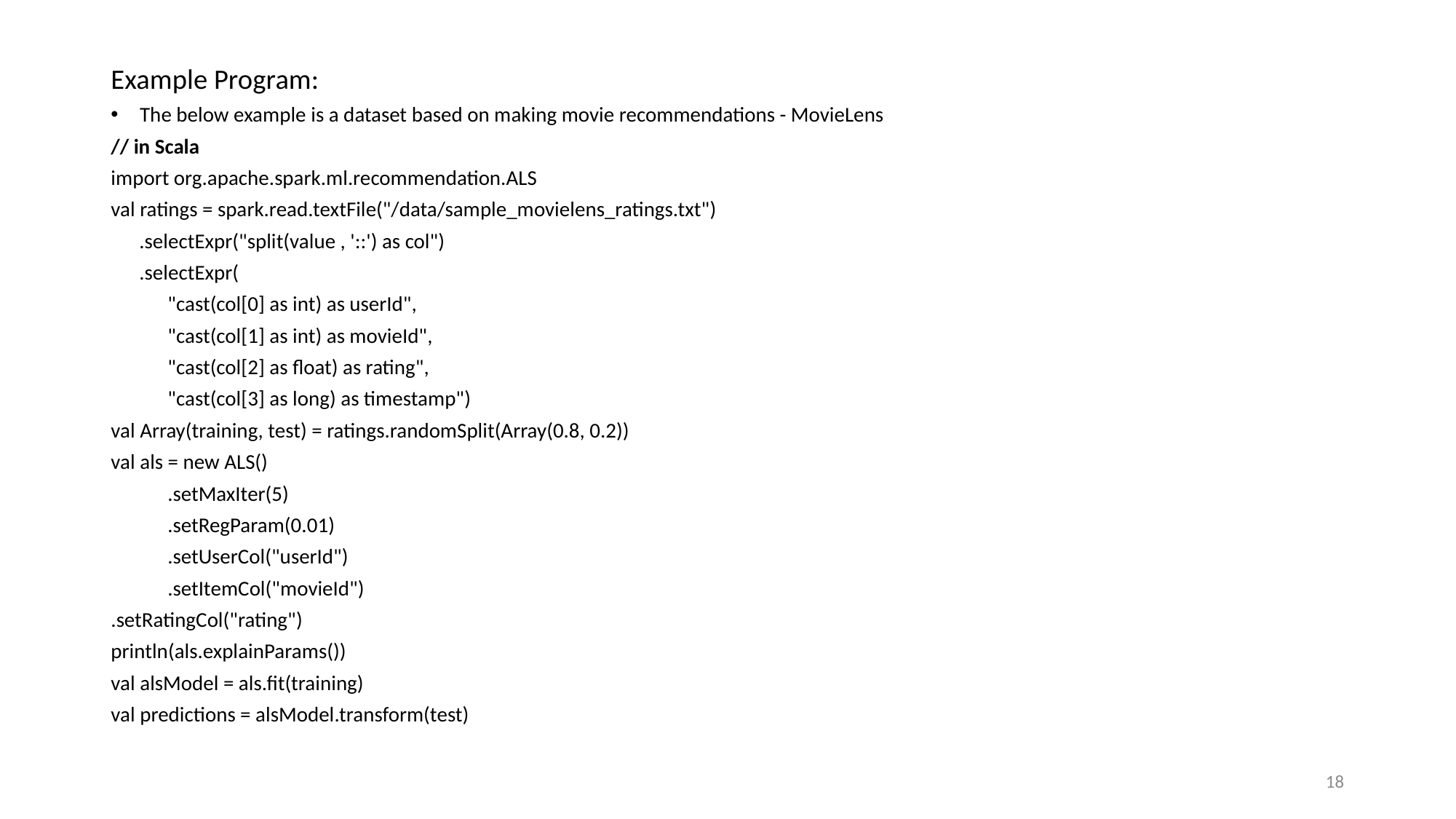

Example Program:
The below example is a dataset based on making movie recommendations - MovieLens
// in Scala
import org.apache.spark.ml.recommendation.ALS
val ratings = spark.read.textFile("/data/sample_movielens_ratings.txt")
      .selectExpr("split(value , '::') as col")
      .selectExpr(
            "cast(col[0] as int) as userId",
            "cast(col[1] as int) as movieId",
            "cast(col[2] as float) as rating",
            "cast(col[3] as long) as timestamp")
val Array(training, test) = ratings.randomSplit(Array(0.8, 0.2))
val als = new ALS()
            .setMaxIter(5)
            .setRegParam(0.01)
            .setUserCol("userId")
            .setItemCol("movieId")
.setRatingCol("rating")
println(als.explainParams())
val alsModel = als.fit(training)
val predictions = alsModel.transform(test)
18